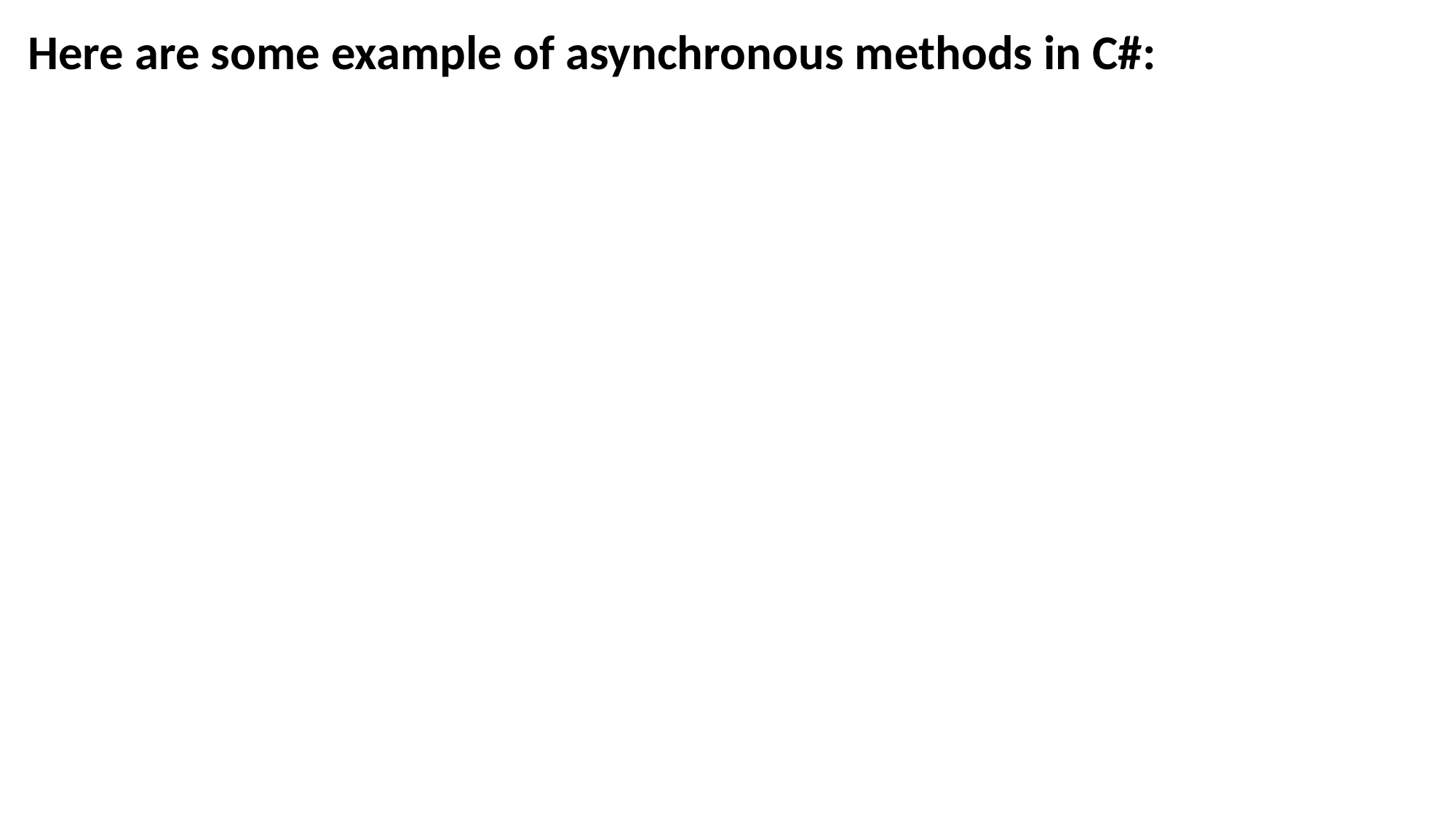

Here are some example of asynchronous methods in C#: